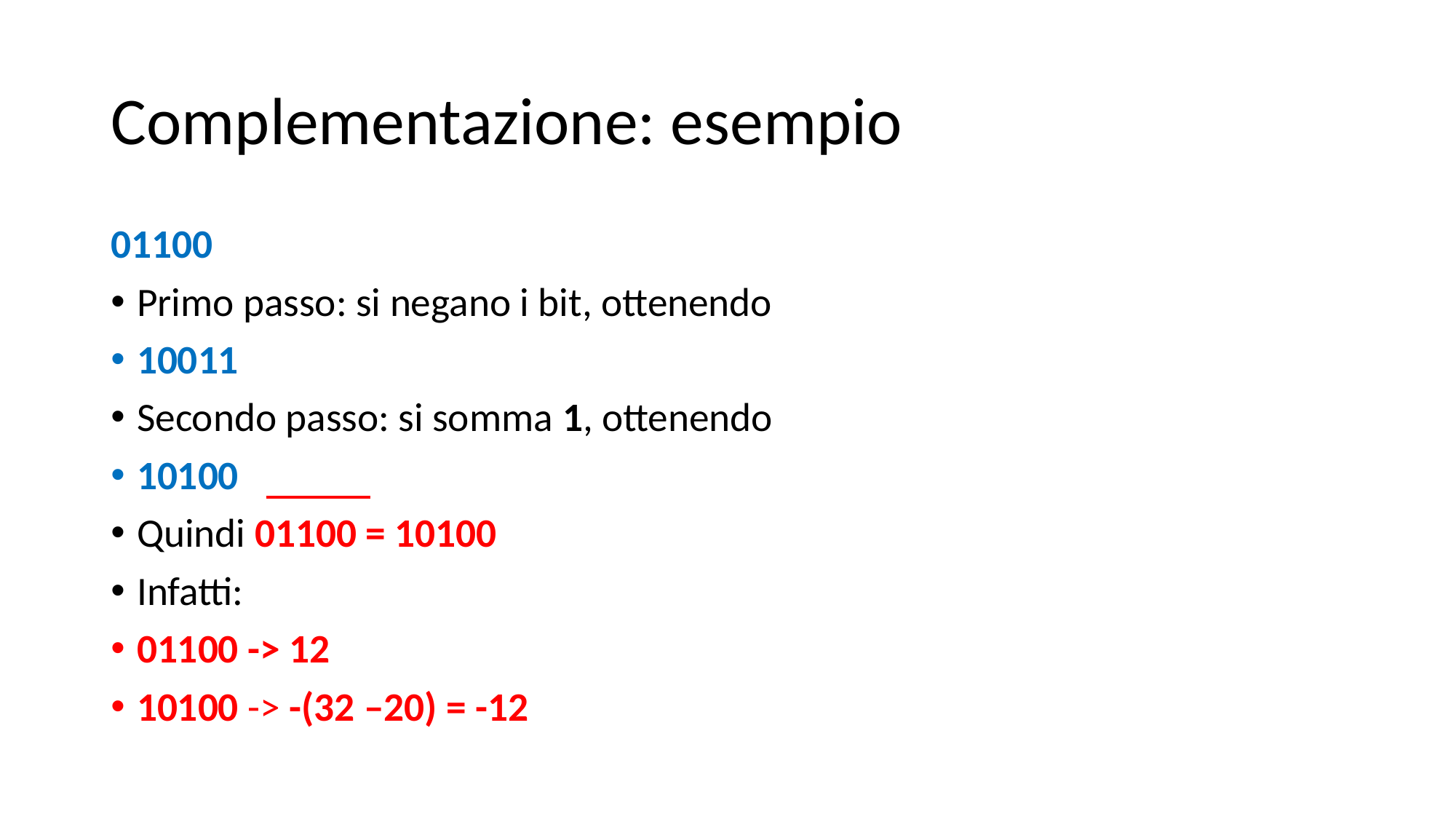

# Complementazione: esempio
01100
Primo passo: si negano i bit, ottenendo
10011
Secondo passo: si somma 1, ottenendo
10100
Quindi 01100 = 10100
Infatti:
01100 -> 12
10100 -> -(32 –20) = -12